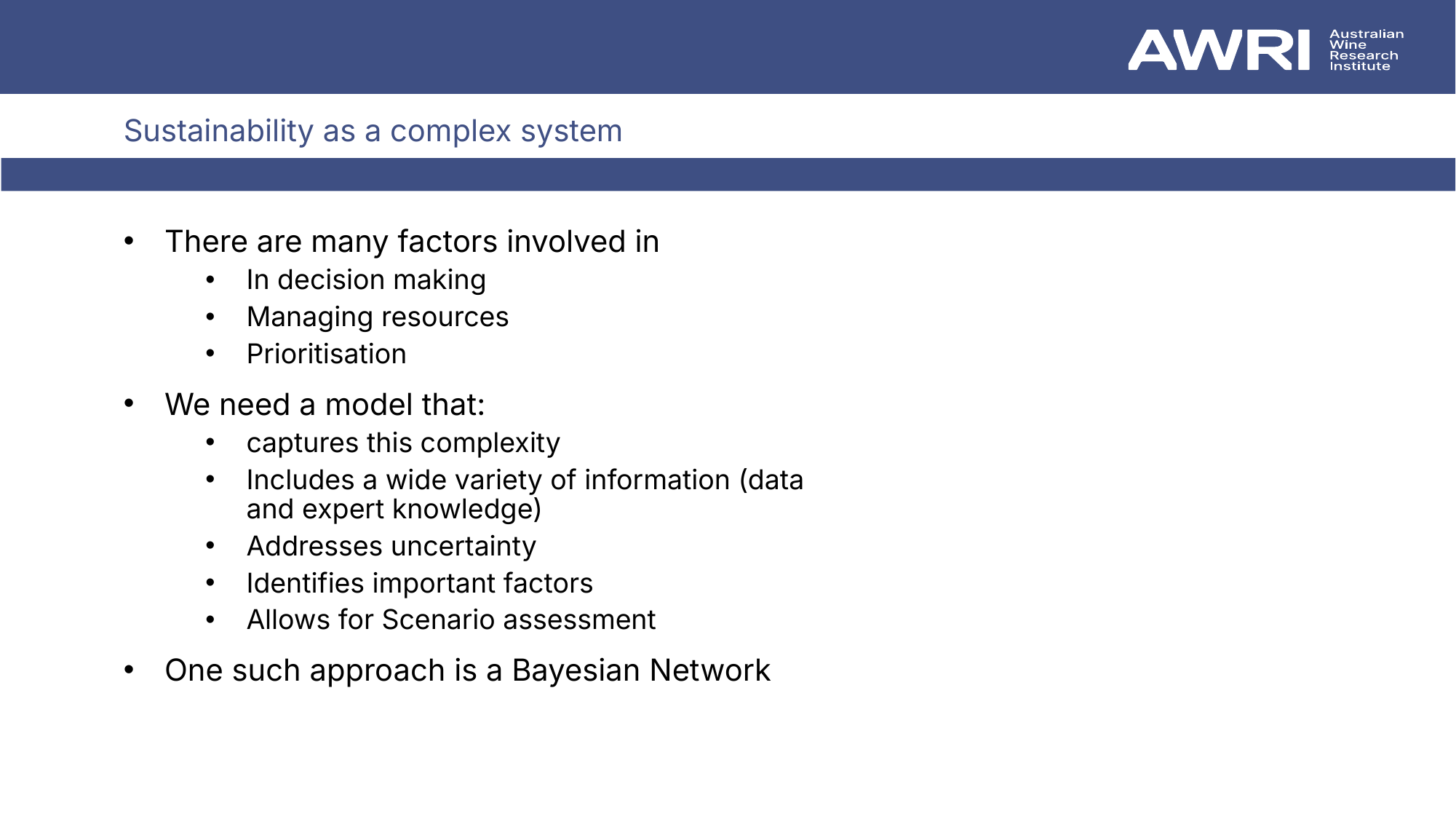

Sustainability as a complex system
There are many factors involved in
In decision making
Managing resources
Prioritisation
We need a model that:
captures this complexity
Includes a wide variety of information (data and expert knowledge)
Addresses uncertainty
Identifies important factors
Allows for Scenario assessment
One such approach is a Bayesian Network